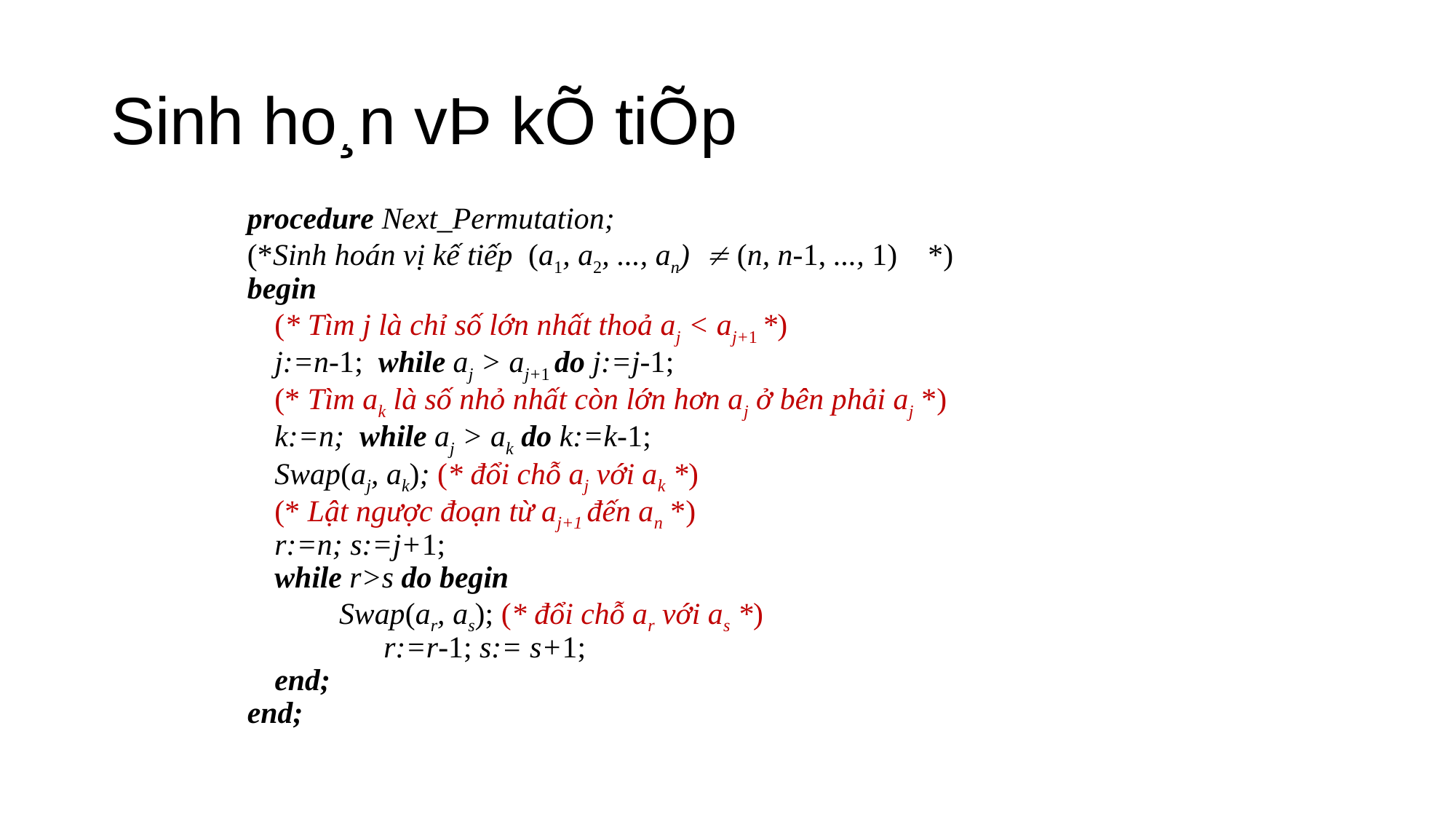

# Sinh ho¸n vÞ kÕ tiÕp
procedure Next_Permutation;
(*Sinh hoán vị kế tiếp  (a1, a2, ..., an)  ≠ (n, n-1, ..., 1)    *)
begin
	(* Tìm j là chỉ số lớn nhất thoả aj < aj+1 *)
	j:=n-1;  while aj > aj+1 do j:=j-1;
	(* Tìm ak là số nhỏ nhất còn lớn hơn aj ở bên phải aj *)
	k:=n;  while aj > ak do k:=k-1;
	Swap(aj, ak); (* đổi chỗ aj với ak *)
	(* Lật ngược đoạn từ aj+1 đến an *)
   	r:=n; s:=j+1;
	while r>s do begin
            Swap(ar, as); (* đổi chỗ ar với as *)
	       	r:=r-1; s:= s+1;
   	end;
end;